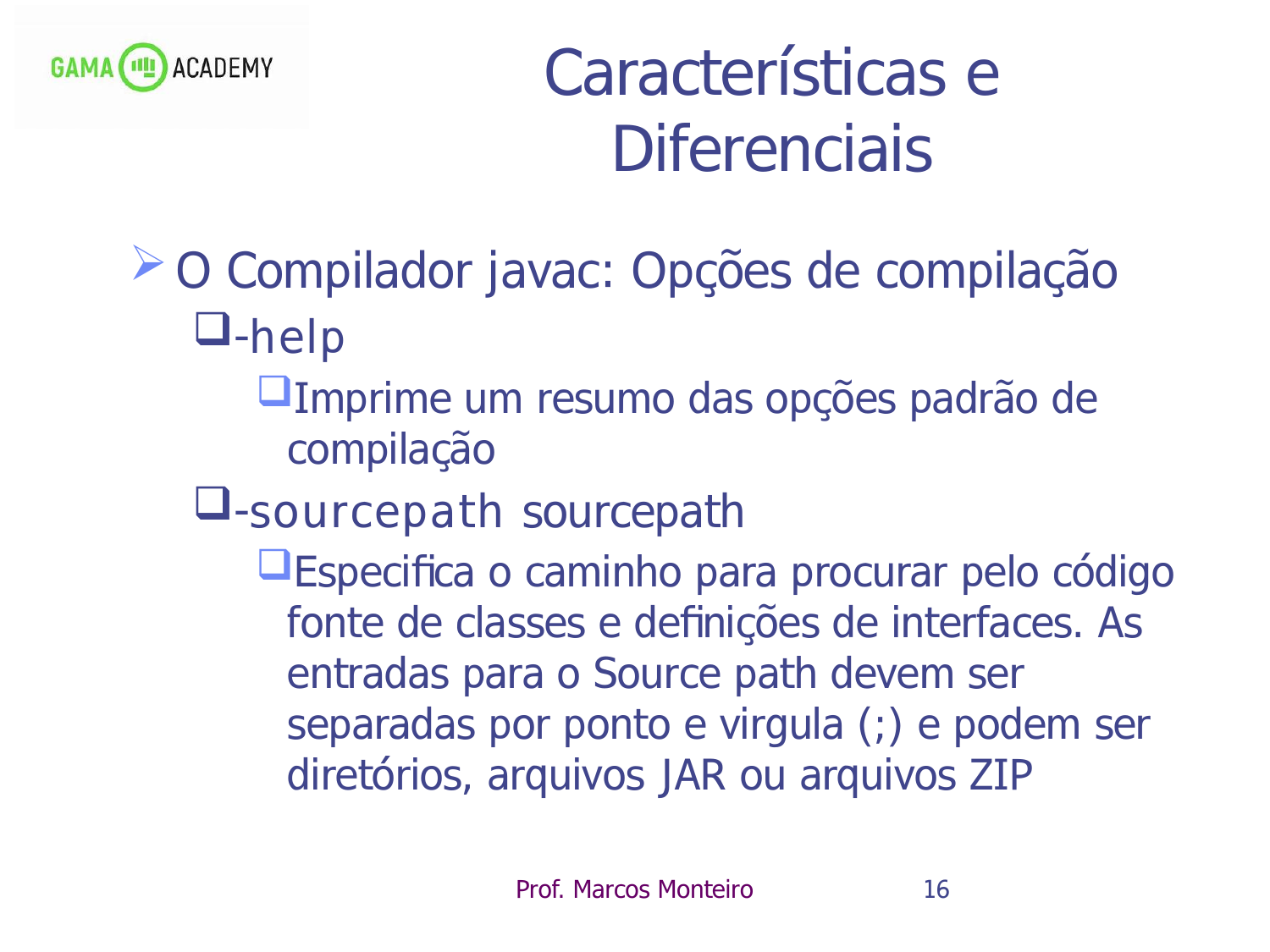

16
# Características e Diferenciais
O Compilador javac: Opções de compilação
-help
Imprime um resumo das opções padrão de compilação
-sourcepath sourcepath
Especifica o caminho para procurar pelo código fonte de classes e definições de interfaces. As entradas para o Source path devem ser separadas por ponto e virgula (;) e podem ser diretórios, arquivos JAR ou arquivos ZIP
Prof. Marcos Monteiro